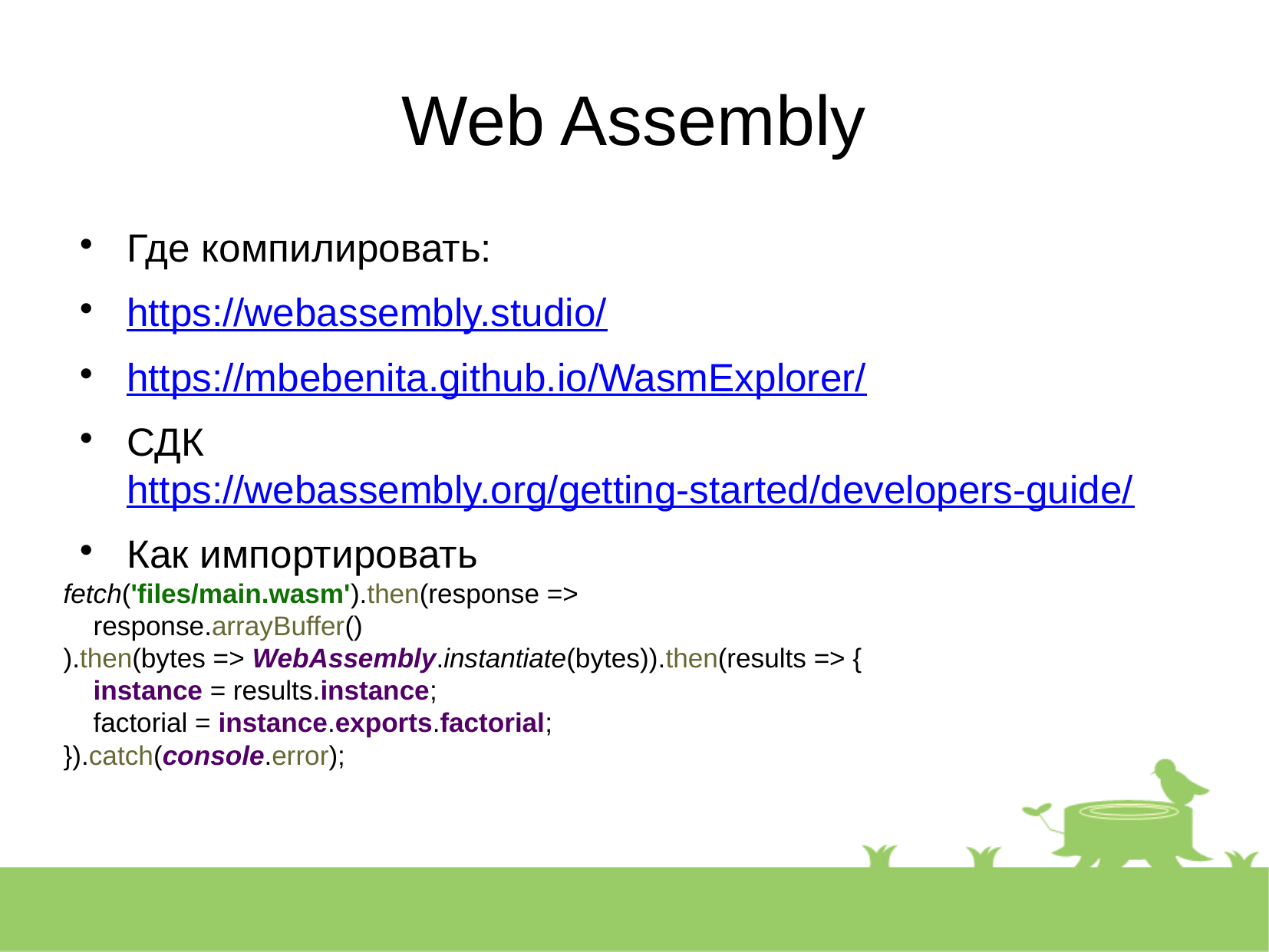

Web Assembly
Где компилировать:
https://webassembly.studio/
https://mbebenita.github.io/WasmExplorer/
СДК https://webassembly.org/getting-started/developers-guide/
Как импортировать
fetch('files/main.wasm').then(response =>
    response.arrayBuffer()
).then(bytes => WebAssembly.instantiate(bytes)).then(results => {
    instance = results.instance;
    factorial = instance.exports.factorial;
}).catch(console.error);